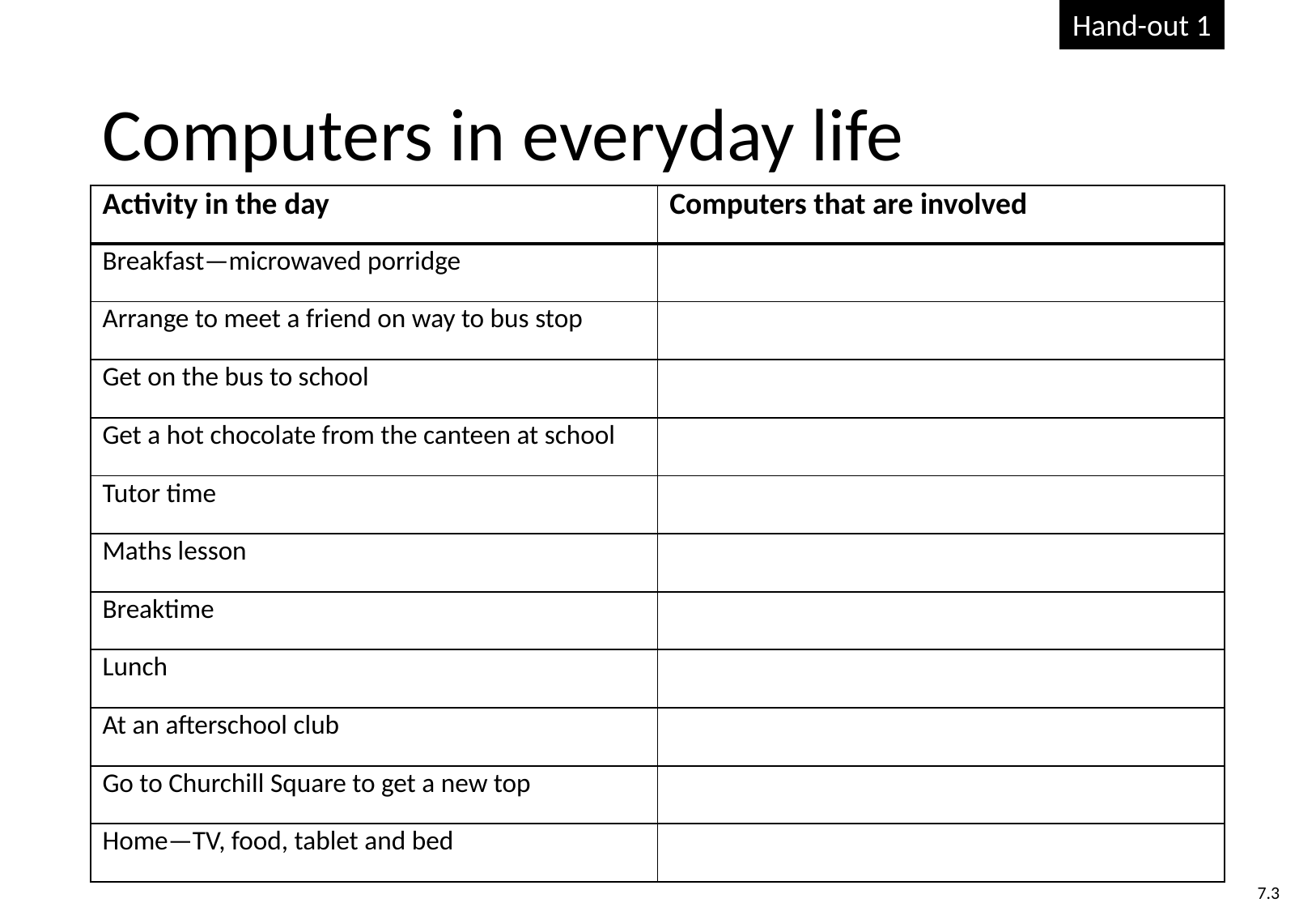

Hand-out 1
# Computers in everyday life
| Activity in the day | Computers that are involved |
| --- | --- |
| Breakfast—microwaved porridge |  |
| Arrange to meet a friend on way to bus stop |  |
| Get on the bus to school |  |
| Get a hot chocolate from the canteen at school |  |
| Tutor time |  |
| Maths lesson |  |
| Breaktime |  |
| Lunch |  |
| At an afterschool club |  |
| Go to Churchill Square to get a new top |  |
| Home—TV, food, tablet and bed |  |